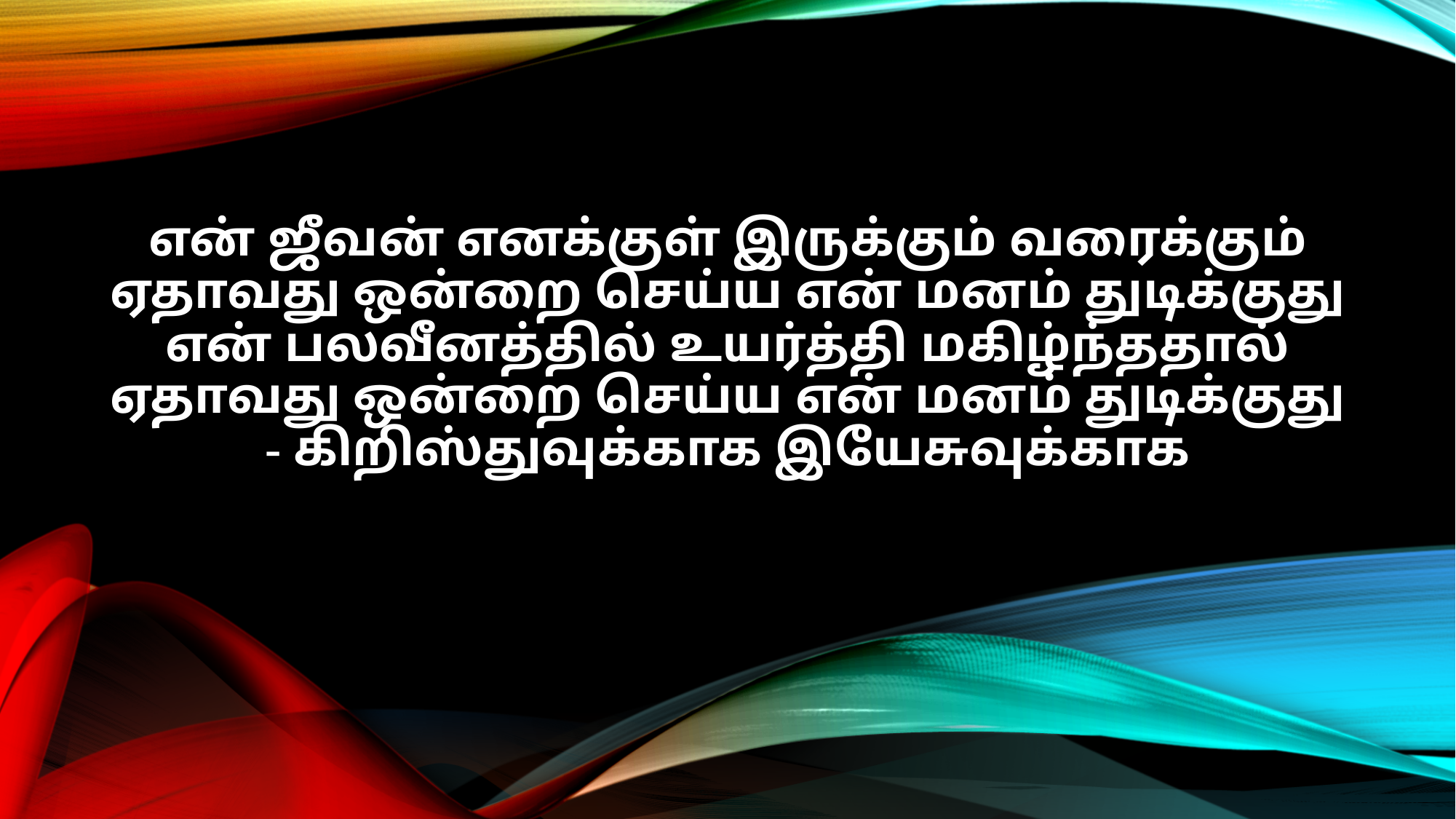

என் ஜீவன் எனக்குள் இருக்கும் வரைக்கும்
ஏதாவது ஒன்றை செய்ய என் மனம் துடிக்குது
என் பலவீனத்தில் உயர்த்தி மகிழ்ந்ததால்
ஏதாவது ஒன்றை செய்ய என் மனம் துடிக்குது
- கிறிஸ்துவுக்காக இயேசுவுக்காக